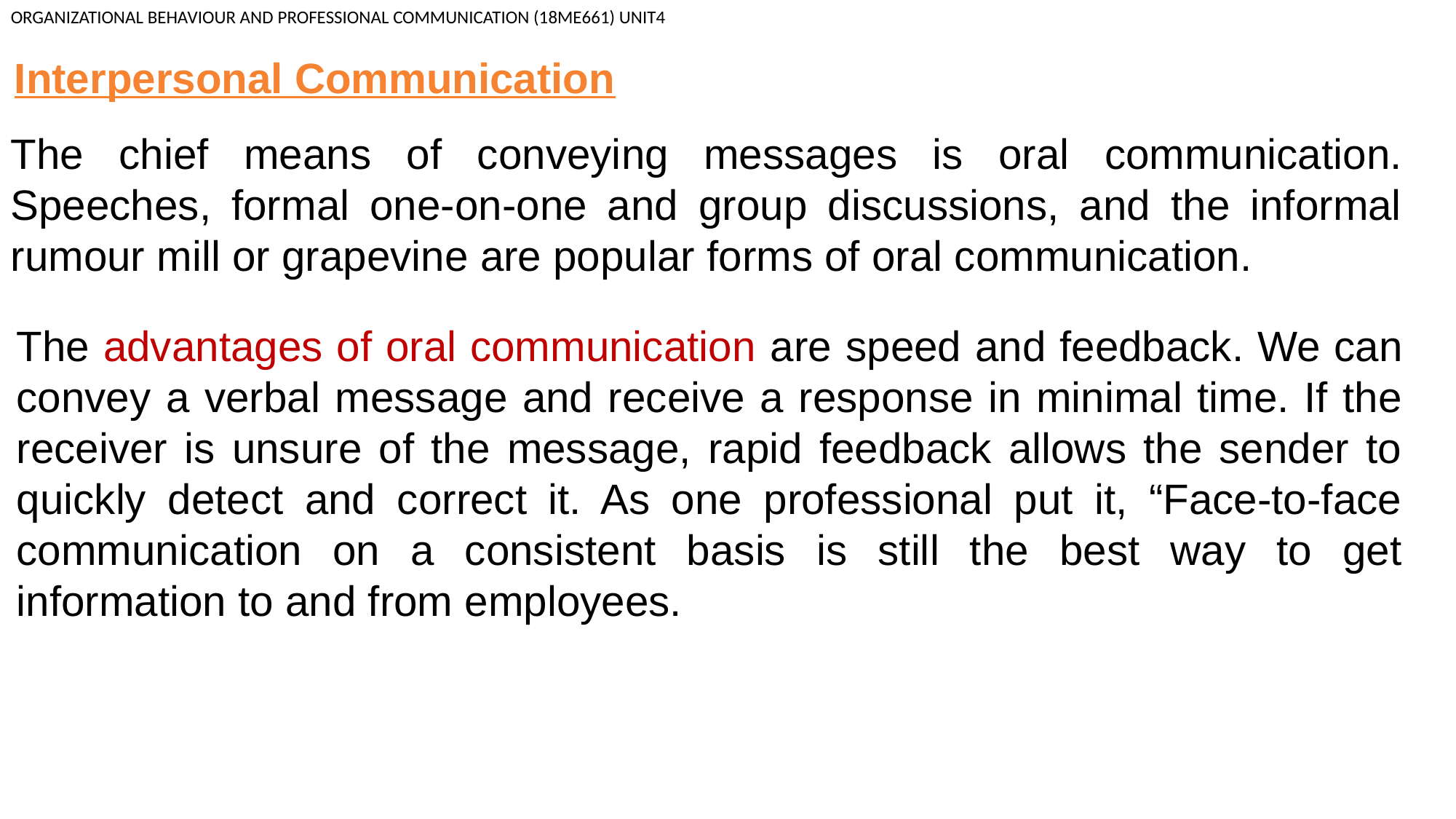

ORGANIZATIONAL BEHAVIOUR AND PROFESSIONAL COMMUNICATION (18ME661) UNIT4
Interpersonal Communication
The chief means of conveying messages is oral communication. Speeches, formal one-on-one and group discussions, and the informal rumour mill or grapevine are popular forms of oral communication.
The advantages of oral communication are speed and feedback. We can convey a verbal message and receive a response in minimal time. If the receiver is unsure of the message, rapid feedback allows the sender to quickly detect and correct it. As one professional put it, “Face-to-face communication on a consistent basis is still the best way to get information to and from employees.